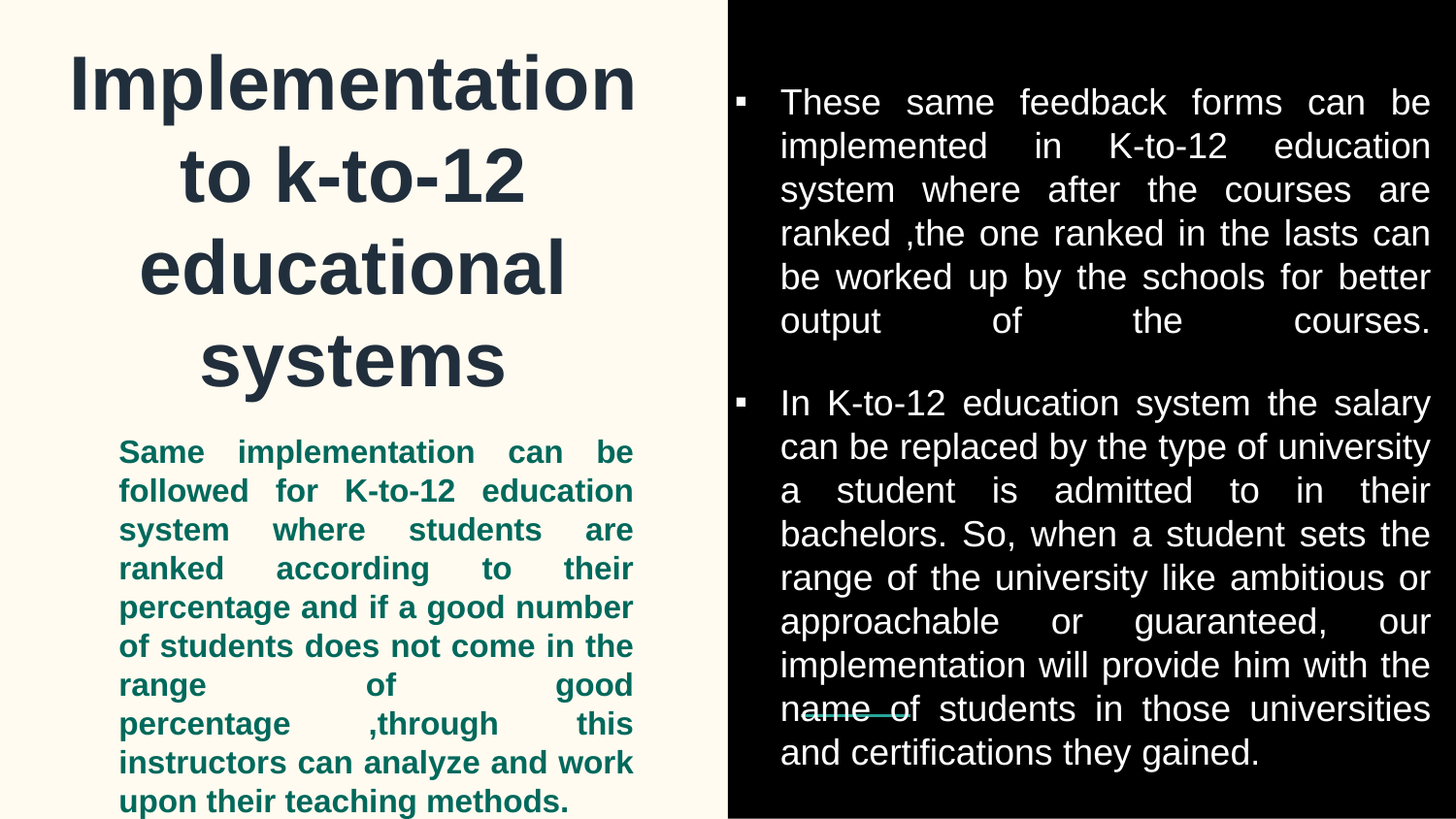

These same feedback forms can be implemented in K-to-12 education system where after the courses are ranked ,the one ranked in the lasts can be worked up by the schools for better output of the courses.
In K-to-12 education system the salary can be replaced by the type of university a student is admitted to in their bachelors. So, when a student sets the range of the university like ambitious or approachable or guaranteed, our implementation will provide him with the name of students in those universities and certifications they gained.

# Implementation to k-to-12 educational systems
Same implementation can be followed for K-to-12 education system where students are ranked according to their percentage and if a good number of students does not come in the range of good percentage ,through this instructors can analyze and work upon their teaching methods.